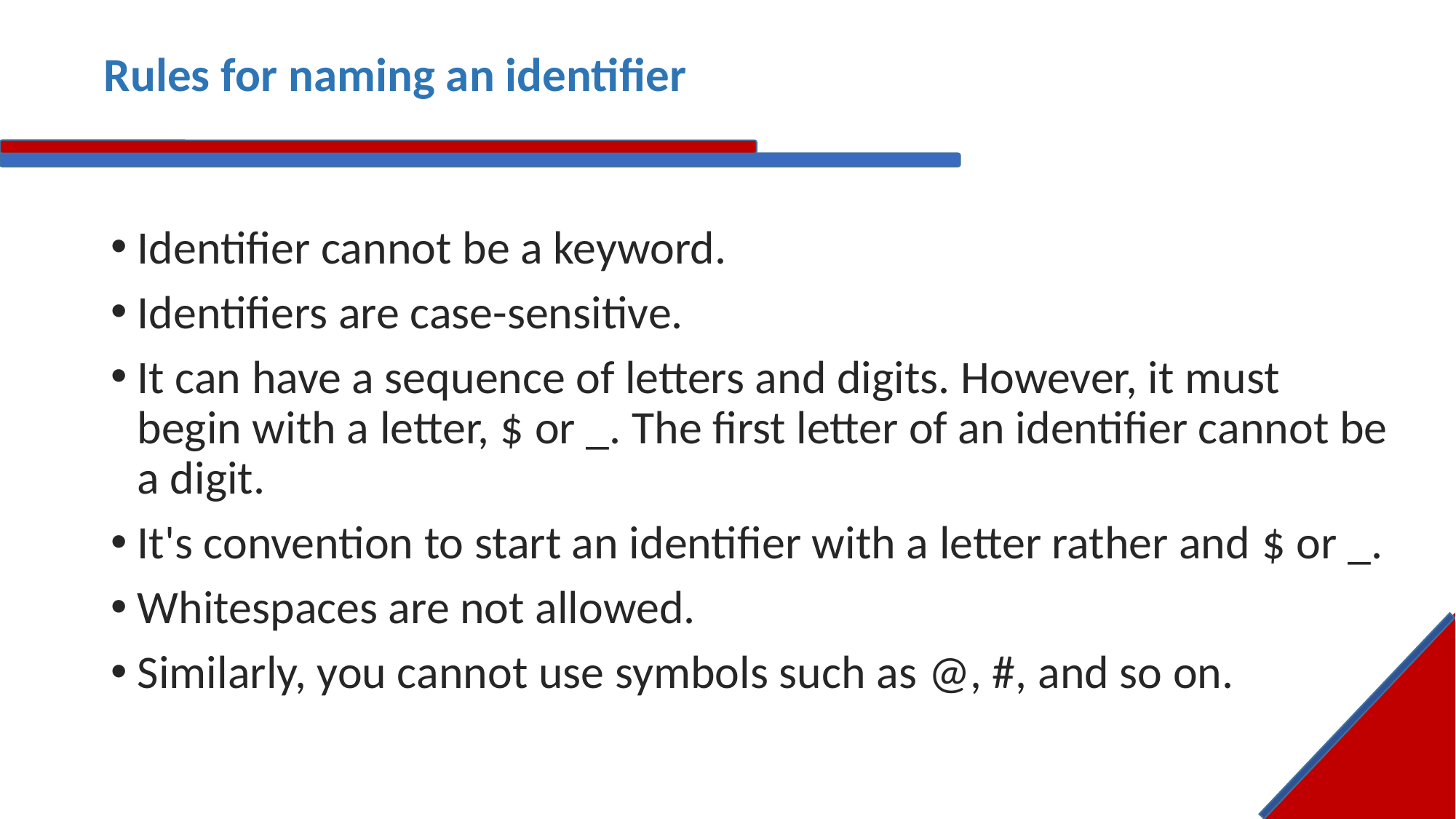

# Rules for naming an identifier

Identifier cannot be a keyword.
Identifiers are case-sensitive.
It can have a sequence of letters and digits. However, it must begin with a letter, $ or _. The first letter of an identifier cannot be a digit.
It's convention to start an identifier with a letter rather and $ or _.
Whitespaces are not allowed.
Similarly, you cannot use symbols such as @, #, and so on.